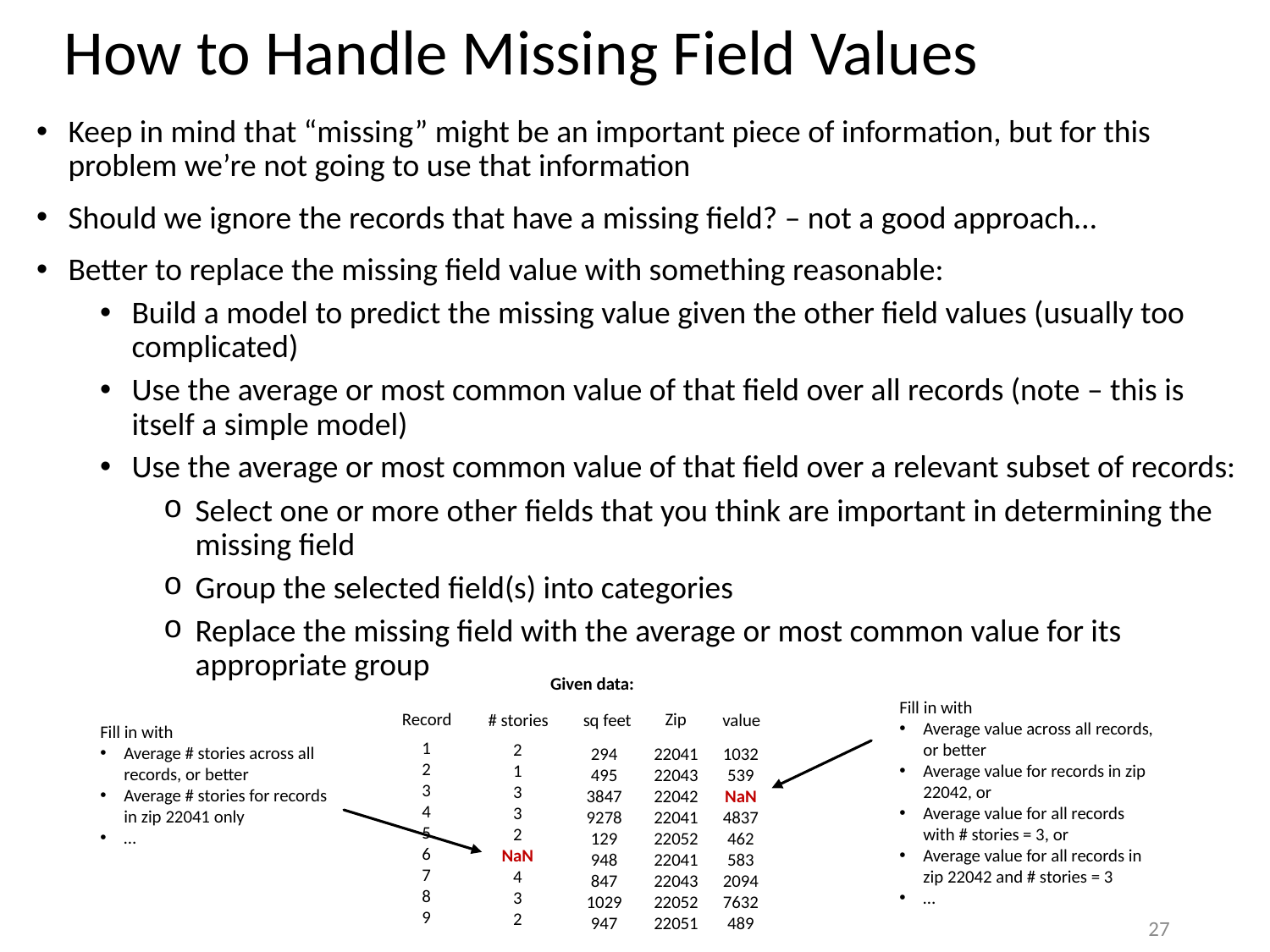

# How to Handle Missing Field Values
Keep in mind that “missing” might be an important piece of information, but for this problem we’re not going to use that information
Should we ignore the records that have a missing field? – not a good approach…
Better to replace the missing field value with something reasonable:
Build a model to predict the missing value given the other field values (usually too complicated)
Use the average or most common value of that field over all records (note – this is itself a simple model)
Use the average or most common value of that field over a relevant subset of records:
Select one or more other fields that you think are important in determining the missing field
Group the selected field(s) into categories
Replace the missing field with the average or most common value for its appropriate group
Given data:
Fill in with
Average value across all records, or better
Average value for records in zip 22042, or
Average value for all records with # stories = 3, or
Average value for all records in zip 22042 and # stories = 3
…

Record
Zip
# stories
sq feet
value
Fill in with
Average # stories across all records, or better
Average # stories for records in zip 22041 only
…

1
2
3
4
5
6
7
8
9
2
1
3
3
2
NaN
4
3
2
294
495
3847
9278
129
948
847
1029
947
22041
22043
22042
22041
22052
22041
22043
22052
22051
1032
539
NaN
4837
462
583
2094
7632
489
27